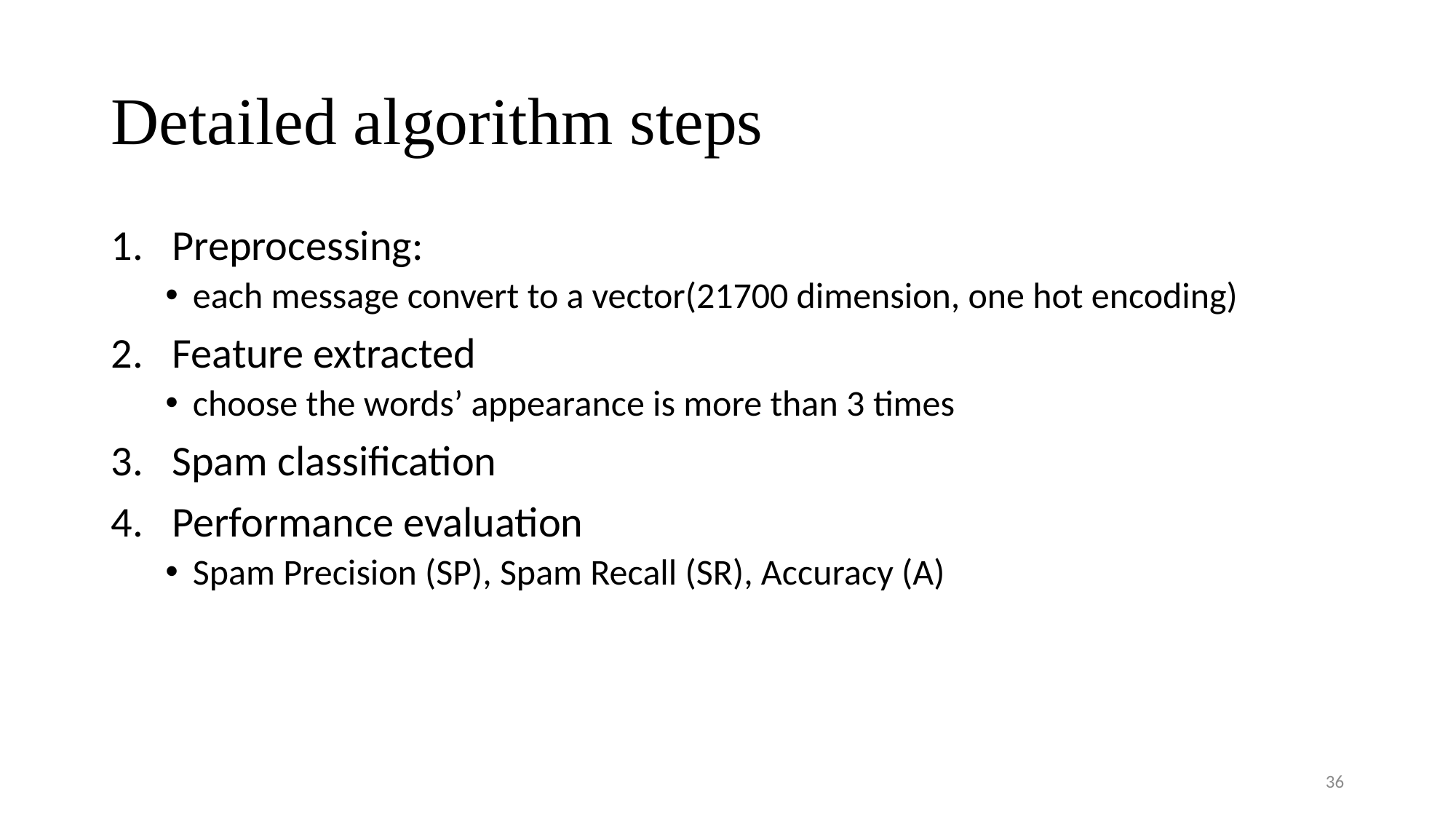

# Detailed algorithm steps
Preprocessing:
each message convert to a vector(21700 dimension, one hot encoding)
Feature extracted
choose the words’ appearance is more than 3 times
Spam classification
Performance evaluation
Spam Precision (SP), Spam Recall (SR), Accuracy (A)
36